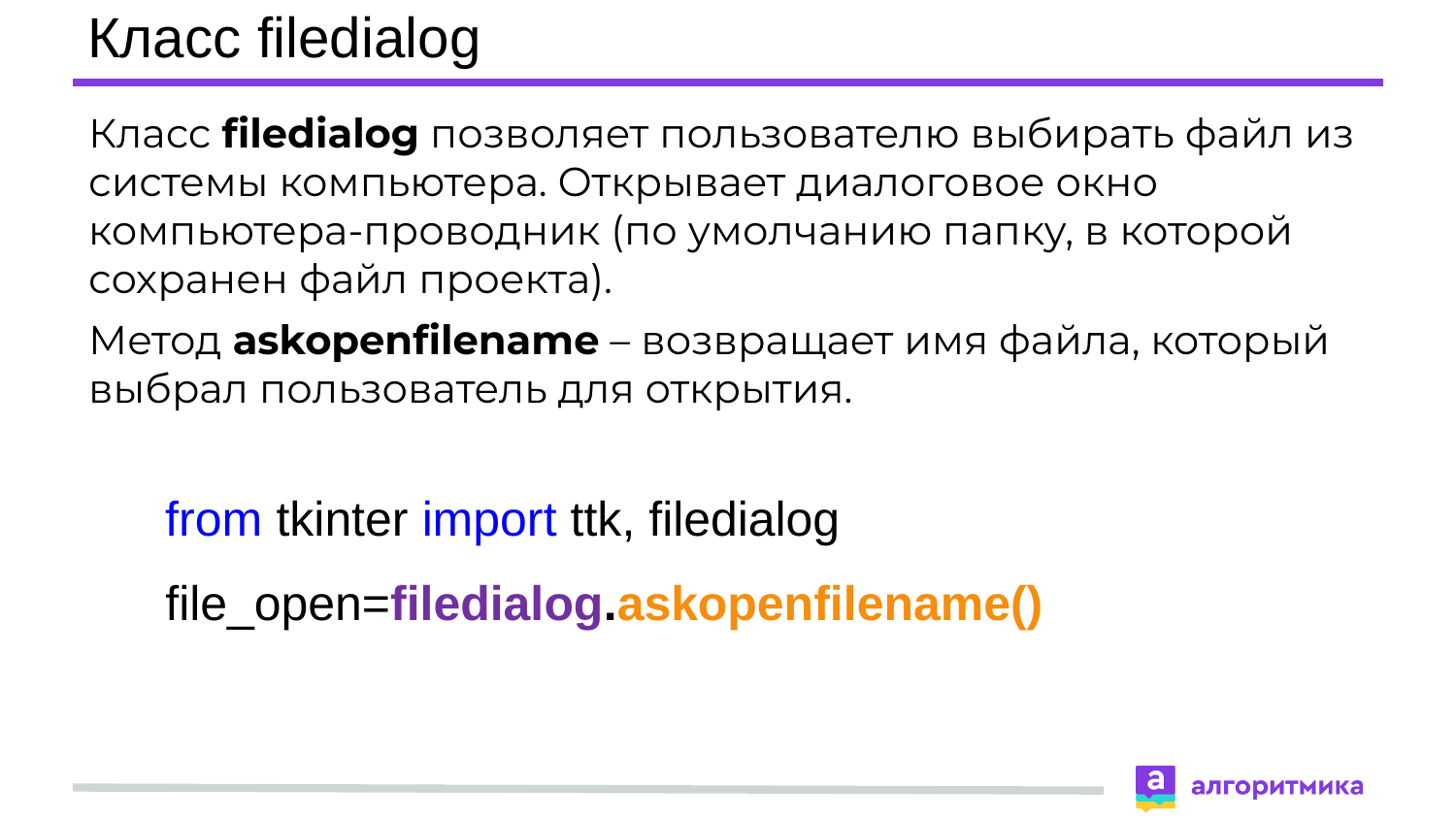

# Класс filedialog
Класс filedialog позволяет пользователю выбирать файл из системы компьютера. Открывает диалоговое окно компьютера-проводник (по умолчанию папку, в которой сохранен файл проекта).
Метод askopenfilename – возвращает имя файла, который выбрал пользователь для открытия.

from tkinter import ttk, filedialog
file_open=filedialog.askopenfilename()